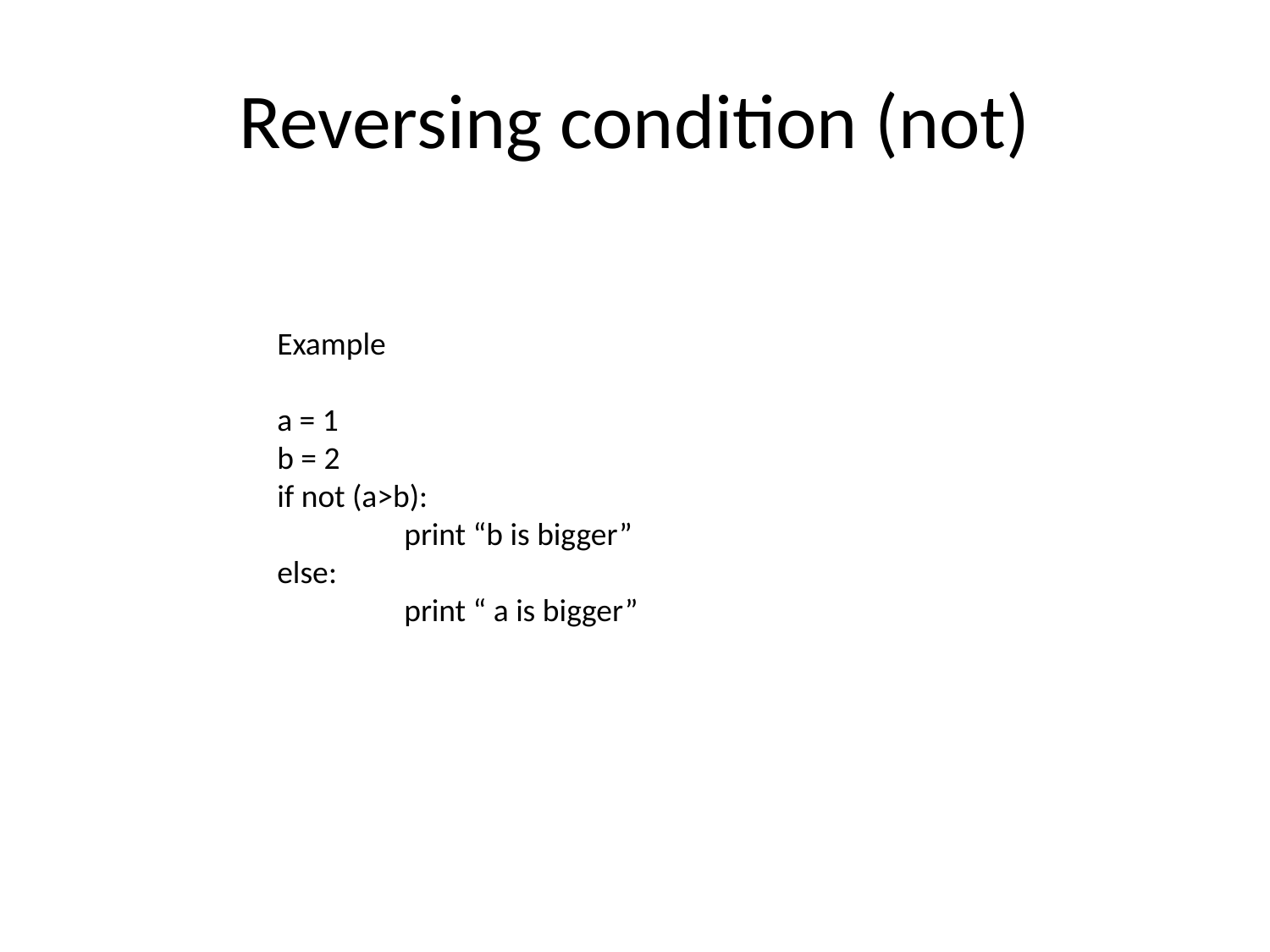

# Reversing condition (not)
Example

a = 1
b = 2
if not (a>b):
	print “b is bigger”
else:
	print “ a is bigger”